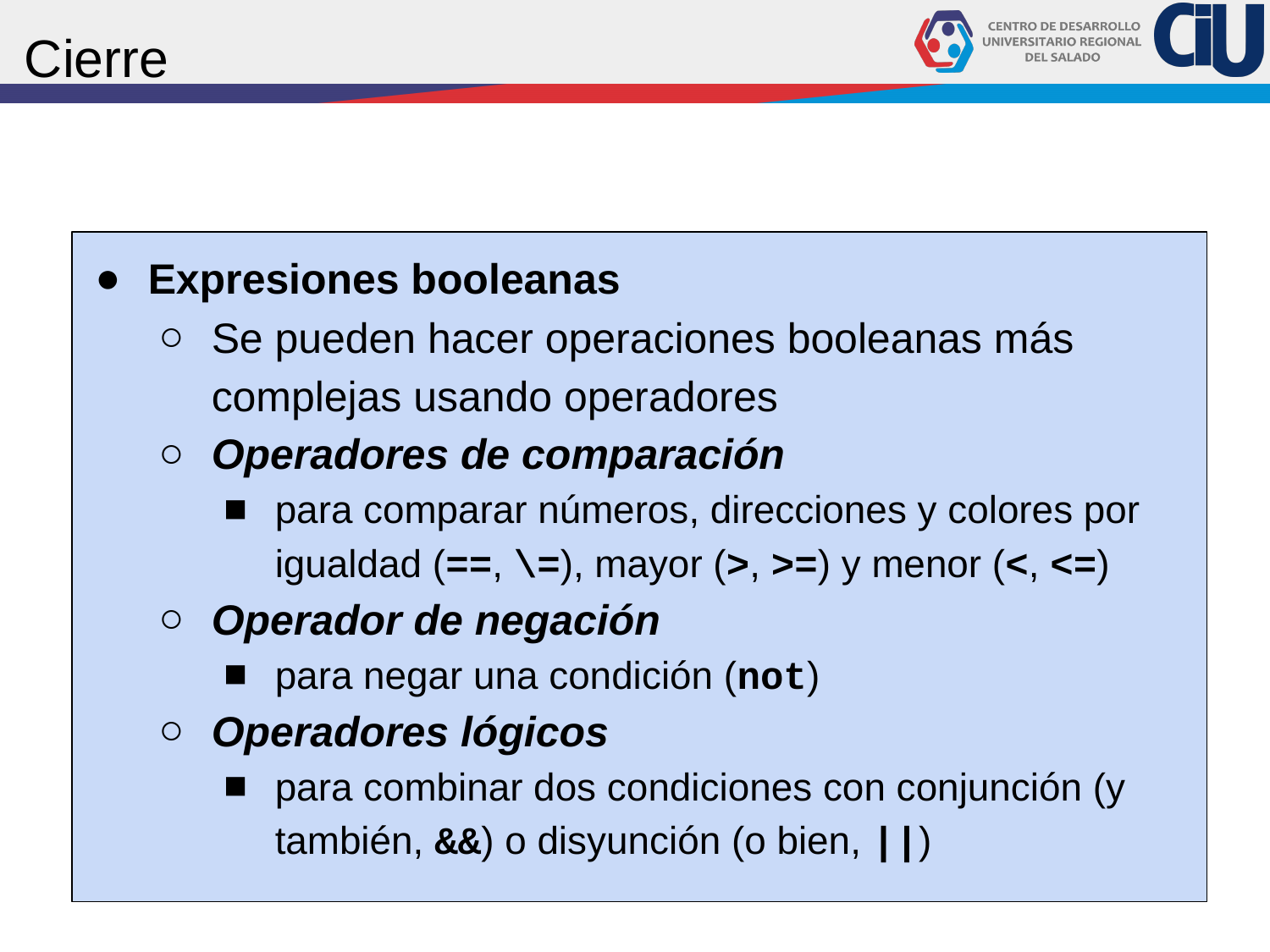

# Cierre
Expresiones booleanas
Se pueden hacer operaciones booleanas más complejas usando operadores
Operadores de comparación
para comparar números, direcciones y colores por igualdad (==, \=), mayor (>, >=) y menor (<, <=)
Operador de negación
para negar una condición (not)
Operadores lógicos
para combinar dos condiciones con conjunción (y también, &&) o disyunción (o bien, ||)